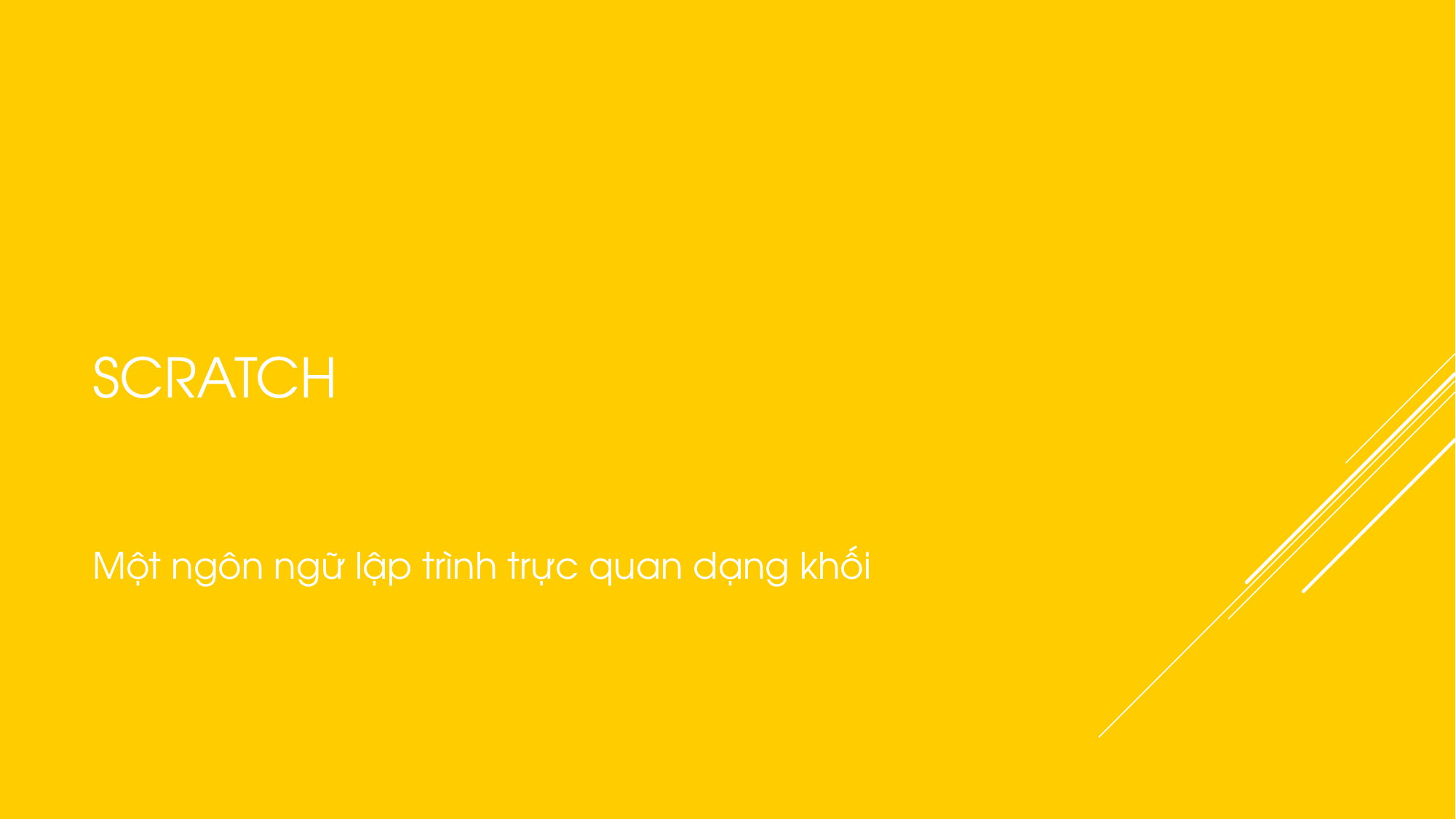

# Scratch
Một ngôn ngữ lập trình trực quan dạng khối